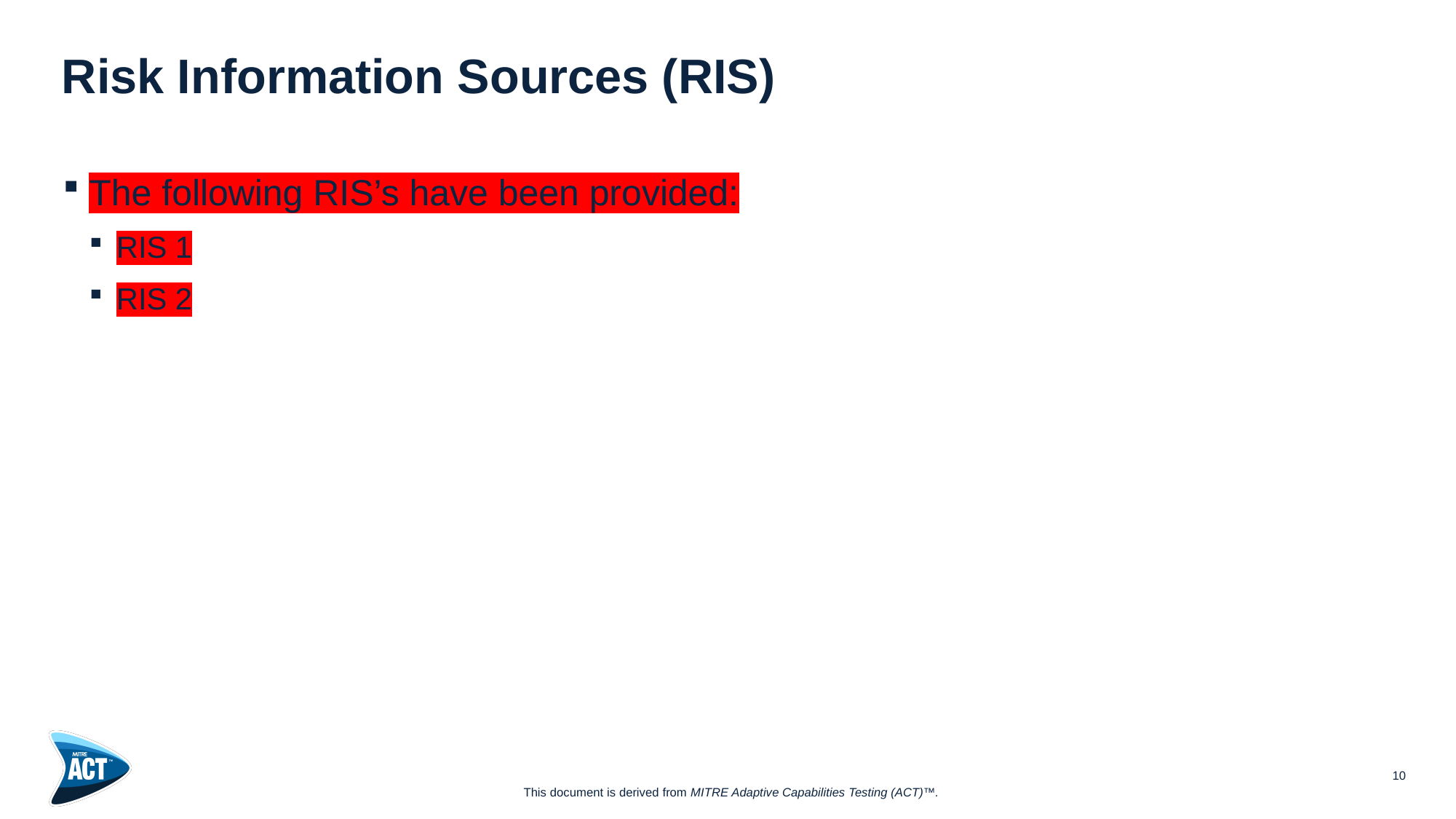

# Risk Information Sources (RIS)
The following RIS’s have been provided:
RIS 1
RIS 2
10